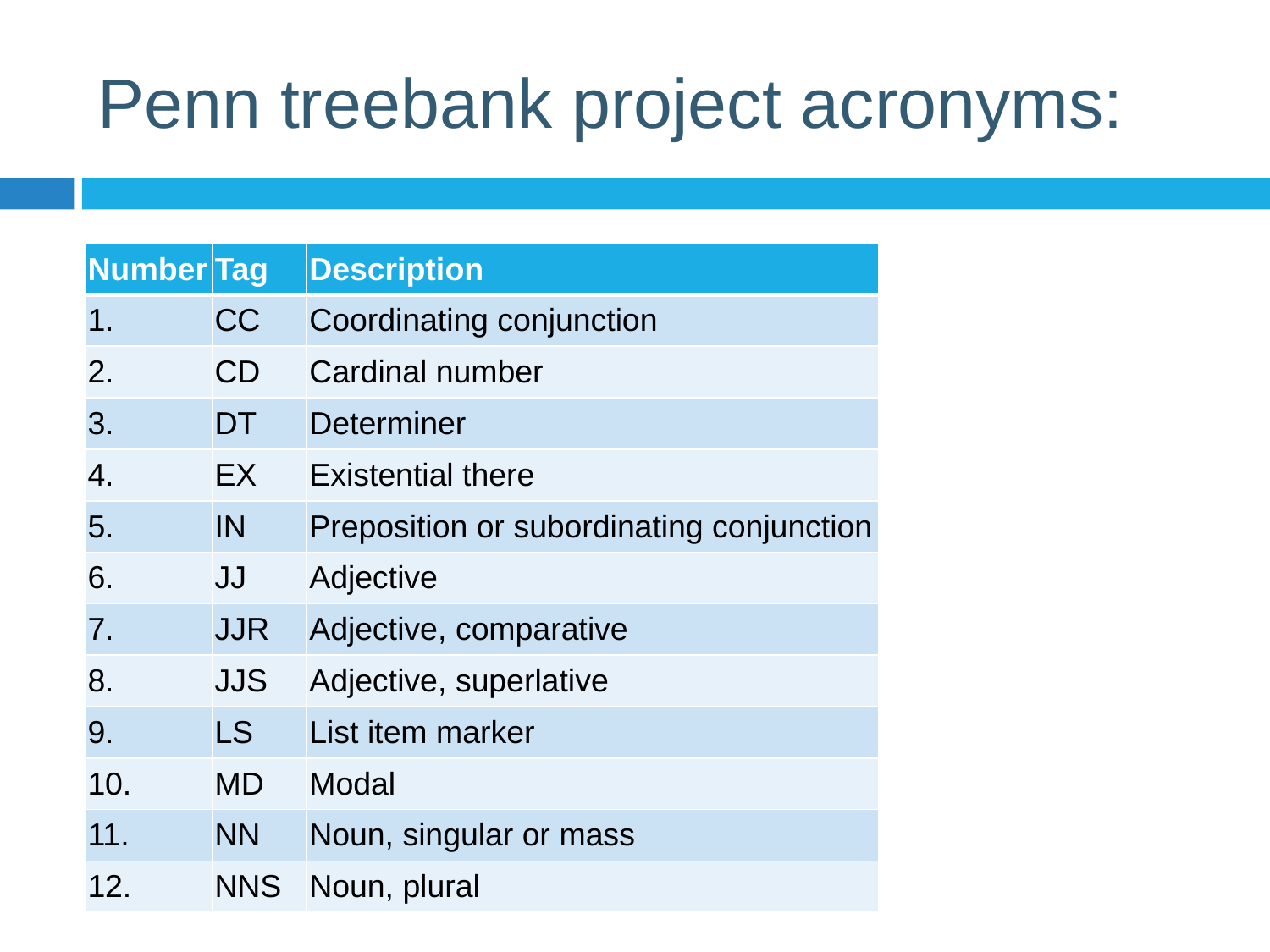

# Penn treebank project acronyms:
| Number | Tag | Description |
| --- | --- | --- |
| 1. | CC | Coordinating conjunction |
| 2. | CD | Cardinal number |
| 3. | DT | Determiner |
| 4. | EX | Existential there |
| 5. | IN | Preposition or subordinating conjunction |
| 6. | JJ | Adjective |
| 7. | JJR | Adjective, comparative |
| 8. | JJS | Adjective, superlative |
| 9. | LS | List item marker |
| 10. | MD | Modal |
| 11. | NN | Noun, singular or mass |
| 12. | NNS | Noun, plural |